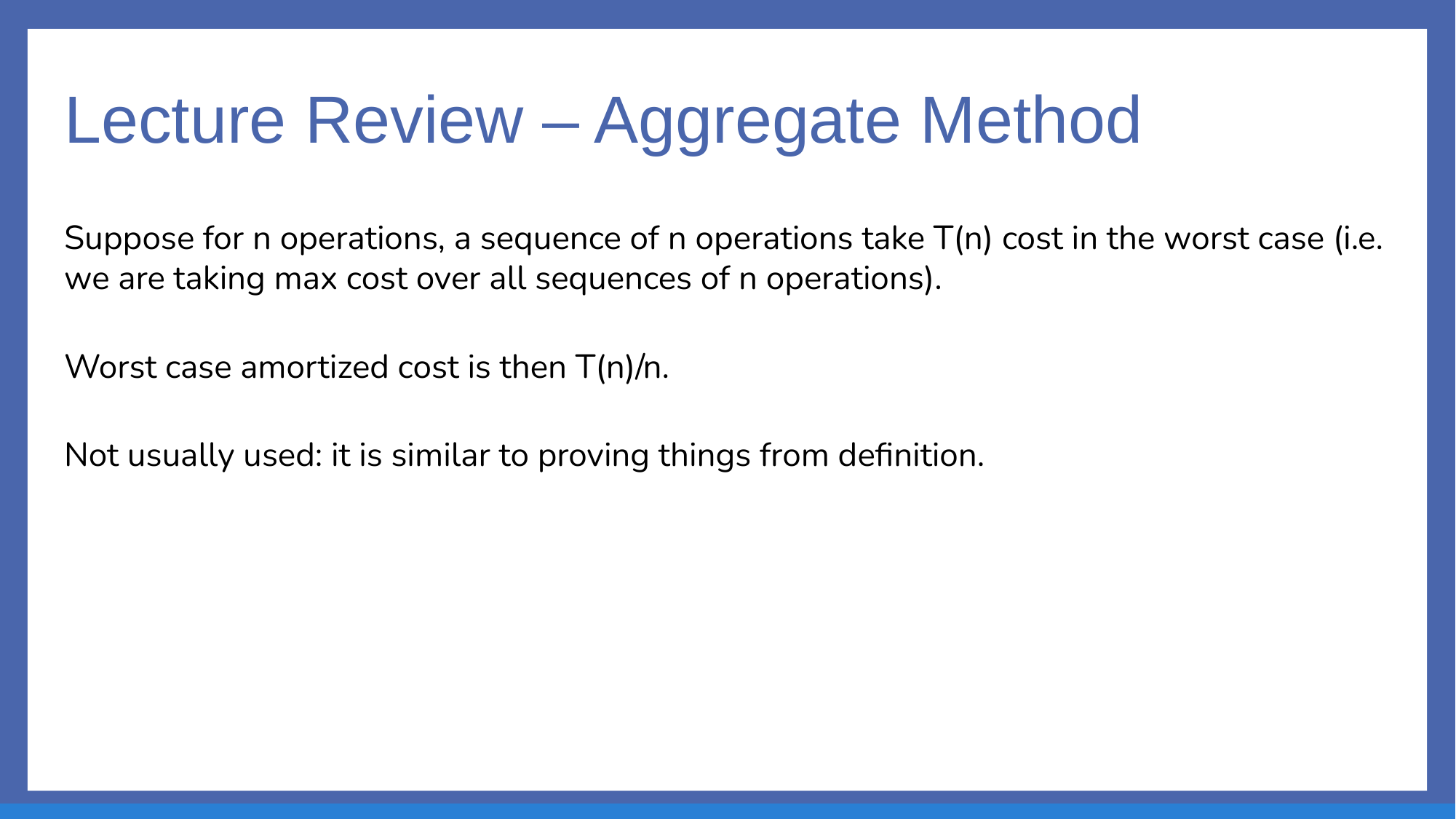

# Lecture Review – Aggregate Method
Suppose for n operations, a sequence of n operations take T(n) cost in the worst case (i.e. we are taking max cost over all sequences of n operations).
Worst case amortized cost is then T(n)/n.
Not usually used: it is similar to proving things from definition.